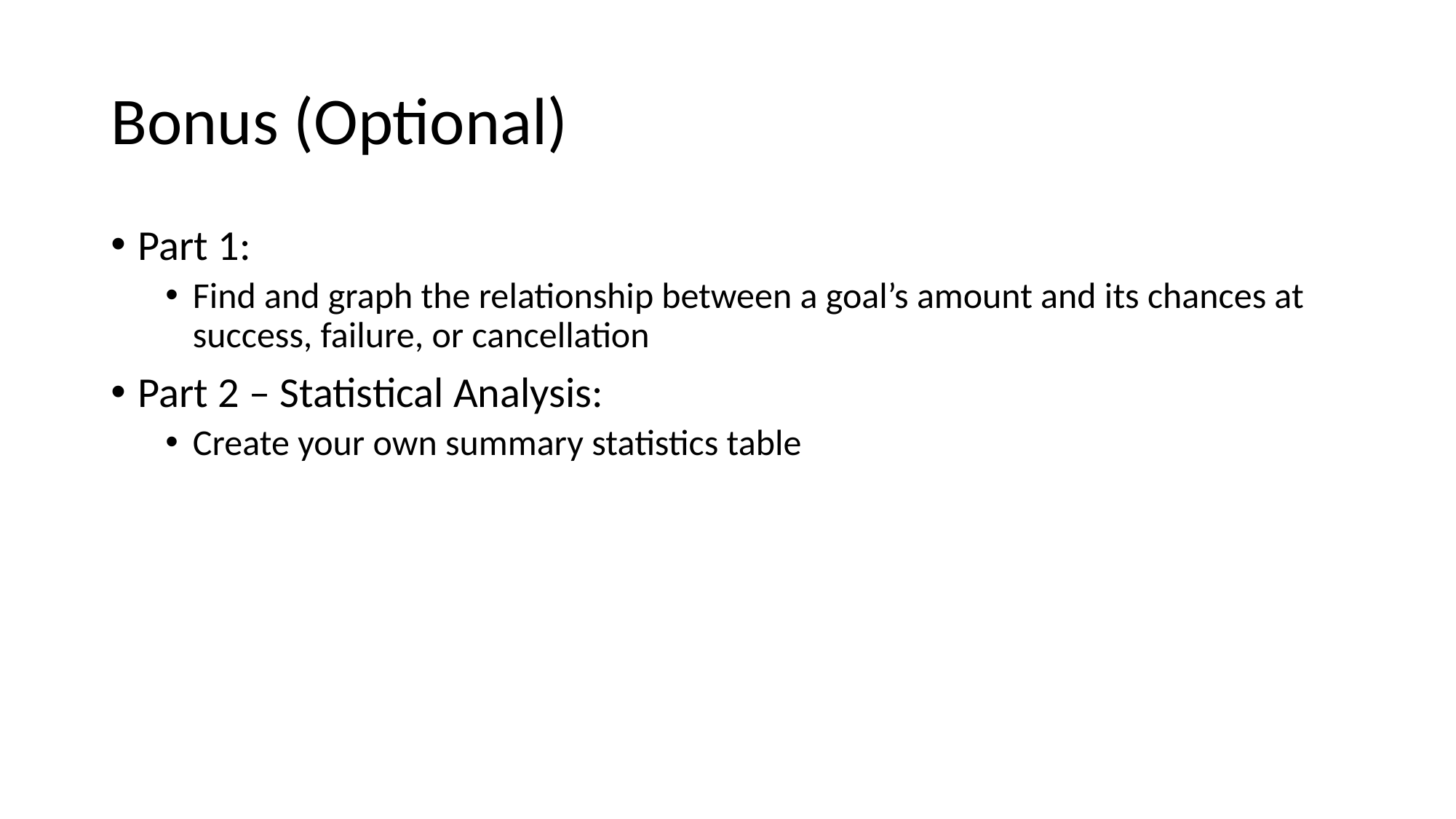

# Bonus (Optional)
Part 1:
Find and graph the relationship between a goal’s amount and its chances at success, failure, or cancellation
Part 2 – Statistical Analysis:
Create your own summary statistics table